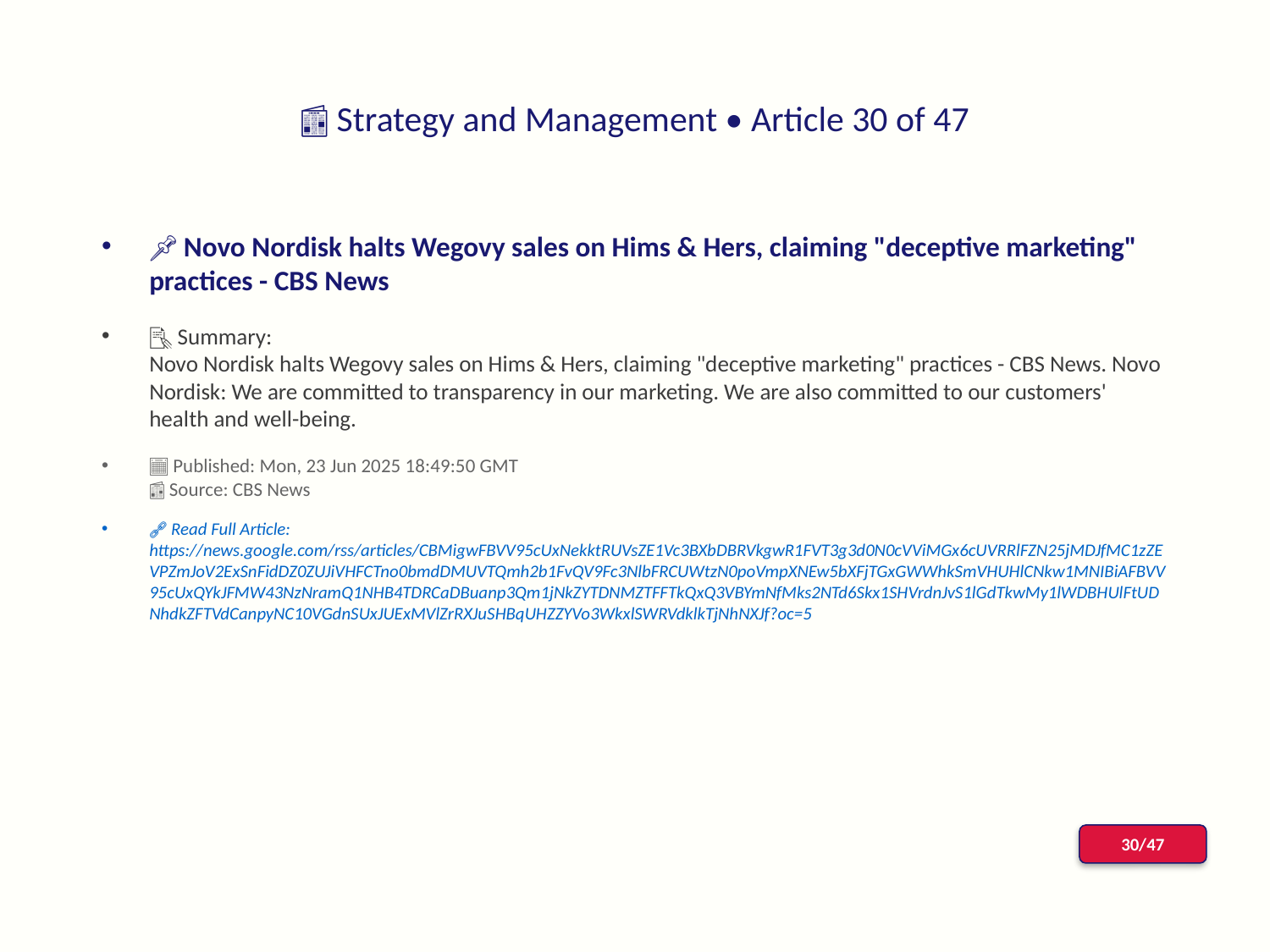

# 📰 Strategy and Management • Article 30 of 47
📌 Novo Nordisk halts Wegovy sales on Hims & Hers, claiming "deceptive marketing" practices - CBS News
📝 Summary:
Novo Nordisk halts Wegovy sales on Hims & Hers, claiming "deceptive marketing" practices - CBS News. Novo Nordisk: We are committed to transparency in our marketing. We are also committed to our customers' health and well-being.
📅 Published: Mon, 23 Jun 2025 18:49:50 GMT
📰 Source: CBS News
🔗 Read Full Article: https://news.google.com/rss/articles/CBMigwFBVV95cUxNekktRUVsZE1Vc3BXbDBRVkgwR1FVT3g3d0N0cVViMGx6cUVRRlFZN25jMDJfMC1zZEVPZmJoV2ExSnFidDZ0ZUJiVHFCTno0bmdDMUVTQmh2b1FvQV9Fc3NlbFRCUWtzN0poVmpXNEw5bXFjTGxGWWhkSmVHUHlCNkw1MNIBiAFBVV95cUxQYkJFMW43NzNramQ1NHB4TDRCaDBuanp3Qm1jNkZYTDNMZTFFTkQxQ3VBYmNfMks2NTd6Skx1SHVrdnJvS1lGdTkwMy1lWDBHUlFtUDNhdkZFTVdCanpyNC10VGdnSUxJUExMVlZrRXJuSHBqUHZZYVo3WkxlSWRVdklkTjNhNXJf?oc=5
30/47